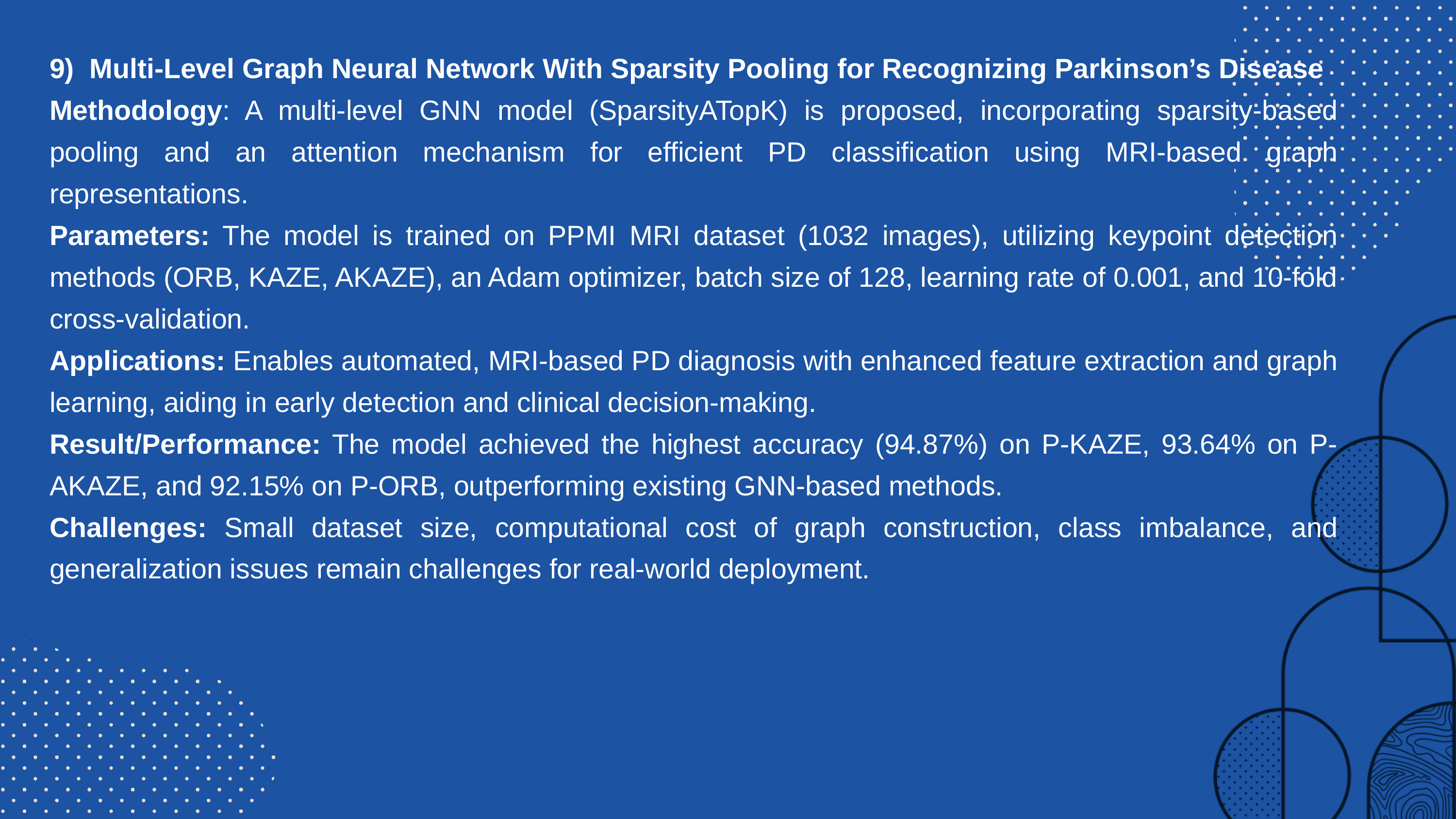

9)  Multi-Level Graph Neural Network With Sparsity Pooling for Recognizing Parkinson’s Disease
Methodology: A multi-level GNN model (SparsityATopK) is proposed, incorporating sparsity-based pooling and an attention mechanism for efficient PD classification using MRI-based graph representations.
Parameters: The model is trained on PPMI MRI dataset (1032 images), utilizing keypoint detection methods (ORB, KAZE, AKAZE), an Adam optimizer, batch size of 128, learning rate of 0.001, and 10-fold cross-validation.
Applications: Enables automated, MRI-based PD diagnosis with enhanced feature extraction and graph learning, aiding in early detection and clinical decision-making.
Result/Performance: The model achieved the highest accuracy (94.87%) on P-KAZE, 93.64% on P-AKAZE, and 92.15% on P-ORB, outperforming existing GNN-based methods.
Challenges: Small dataset size, computational cost of graph construction, class imbalance, and generalization issues remain challenges for real-world deployment.